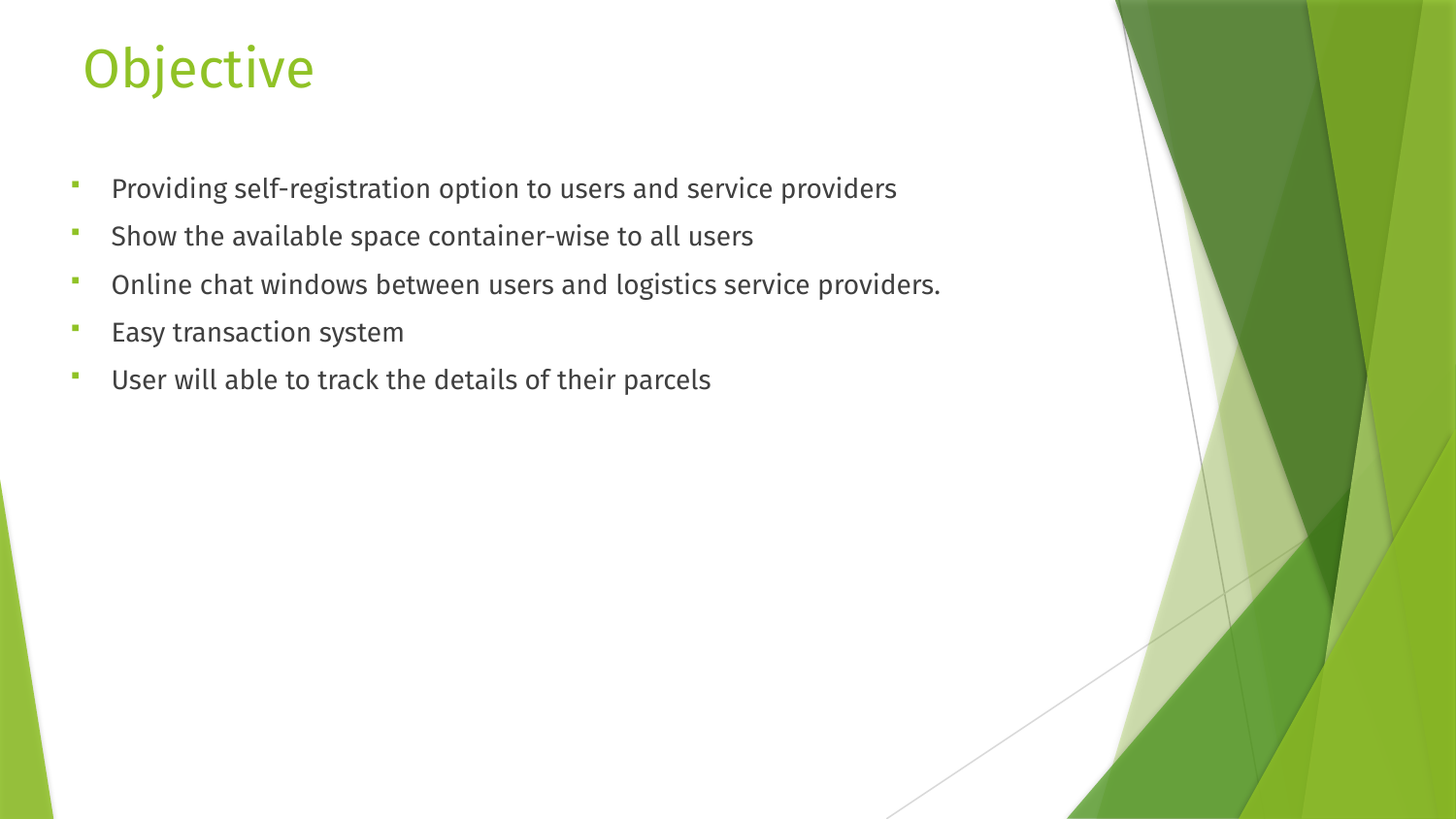

# Objective
Providing self-registration option to users and service providers
Show the available space container-wise to all users
Online chat windows between users and logistics service providers.
Easy transaction system
User will able to track the details of their parcels